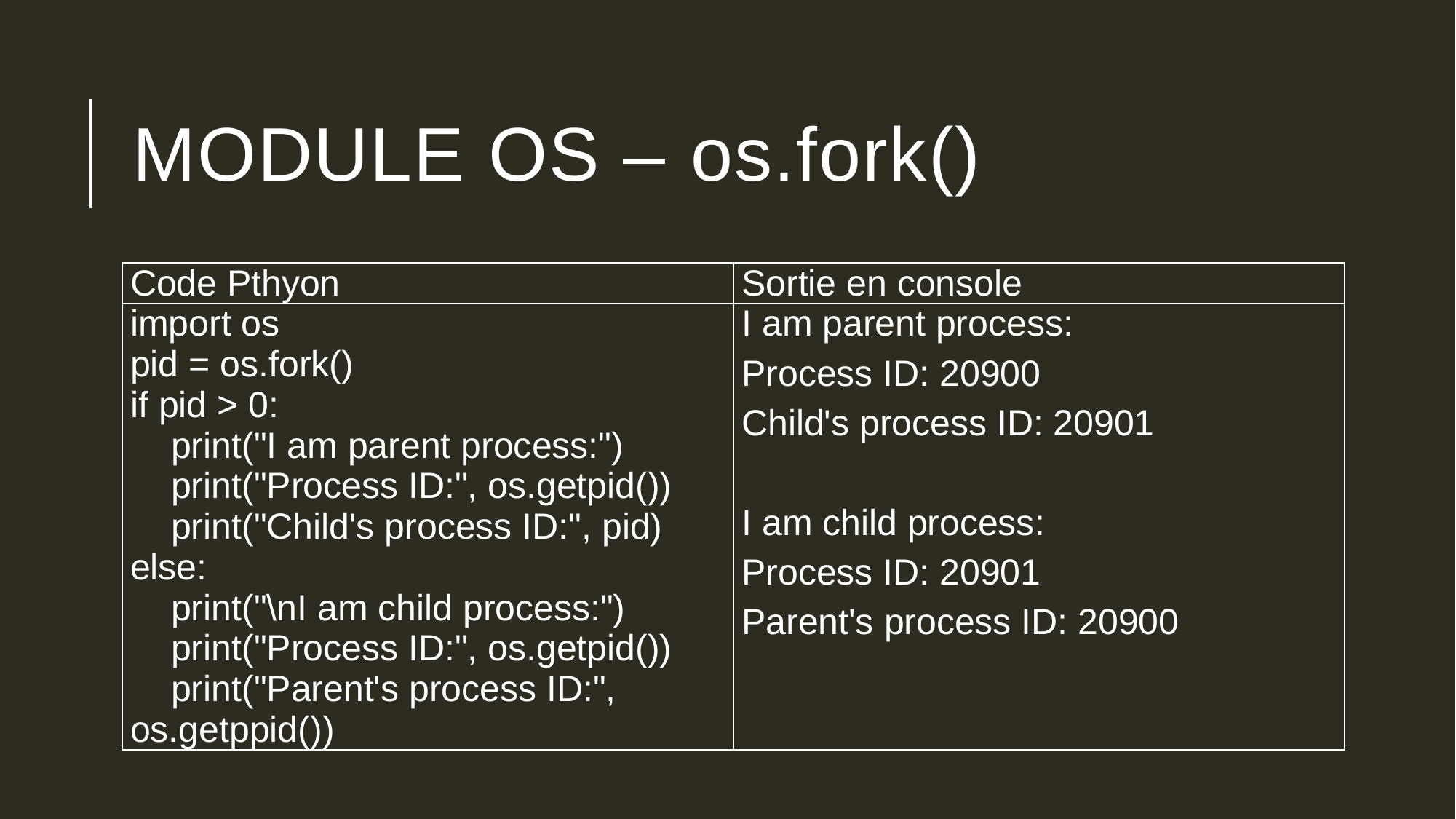

# Module OS – os.fork()
| Code Pthyon | Sortie en console |
| --- | --- |
| import os pid = os.fork() if pid > 0: print("I am parent process:") print("Process ID:", os.getpid()) print("Child's process ID:", pid) else: print("\nI am child process:") print("Process ID:", os.getpid()) print("Parent's process ID:", os.getppid()) | I am parent process: Process ID: 20900 Child's process ID: 20901   I am child process: Process ID: 20901 Parent's process ID: 20900 |